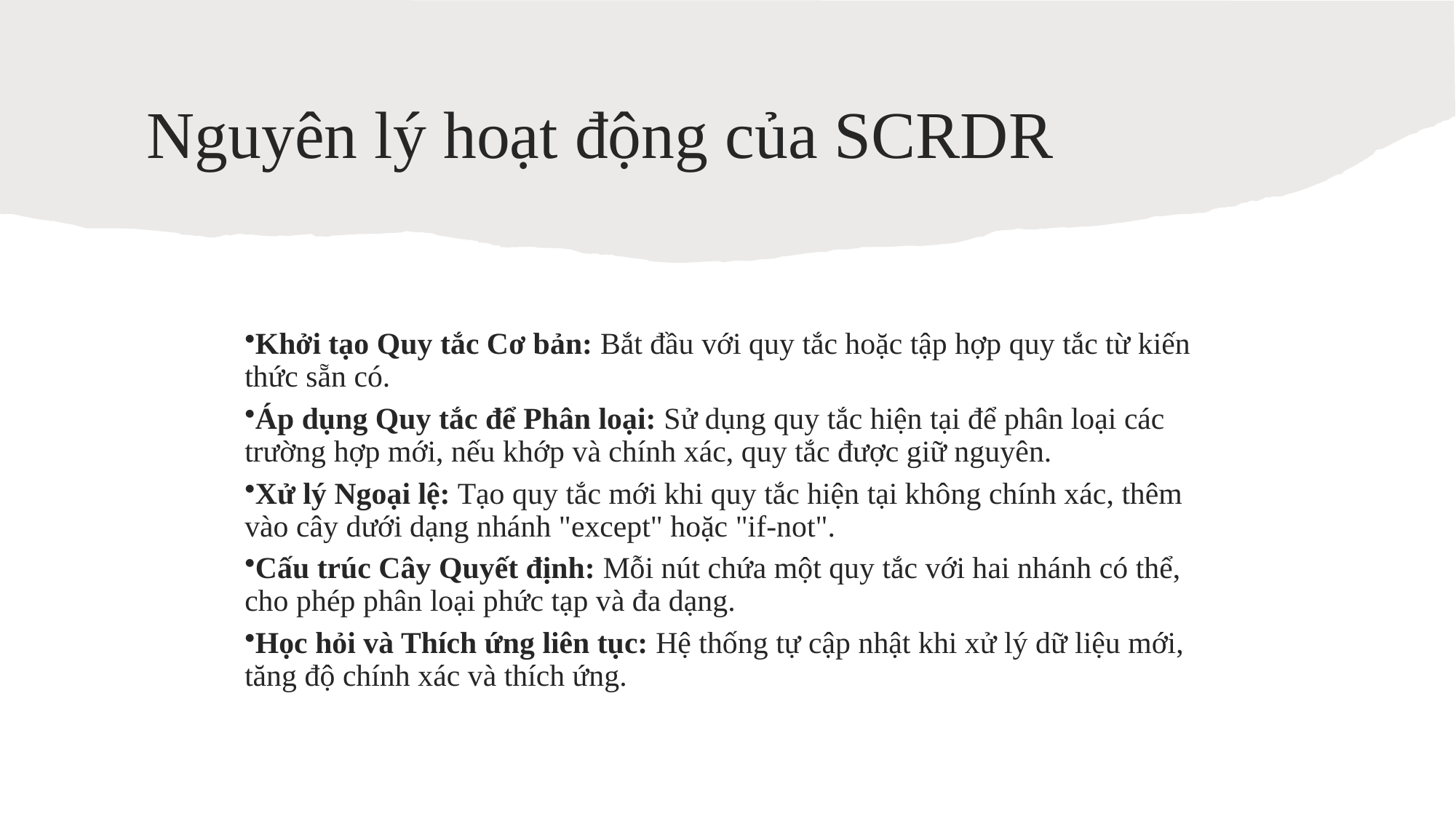

# Nguyên lý hoạt động của SCRDR
Khởi tạo Quy tắc Cơ bản: Bắt đầu với quy tắc hoặc tập hợp quy tắc từ kiến thức sẵn có.
Áp dụng Quy tắc để Phân loại: Sử dụng quy tắc hiện tại để phân loại các trường hợp mới, nếu khớp và chính xác, quy tắc được giữ nguyên.
Xử lý Ngoại lệ: Tạo quy tắc mới khi quy tắc hiện tại không chính xác, thêm vào cây dưới dạng nhánh "except" hoặc "if-not".
Cấu trúc Cây Quyết định: Mỗi nút chứa một quy tắc với hai nhánh có thể, cho phép phân loại phức tạp và đa dạng.
Học hỏi và Thích ứng liên tục: Hệ thống tự cập nhật khi xử lý dữ liệu mới, tăng độ chính xác và thích ứng.